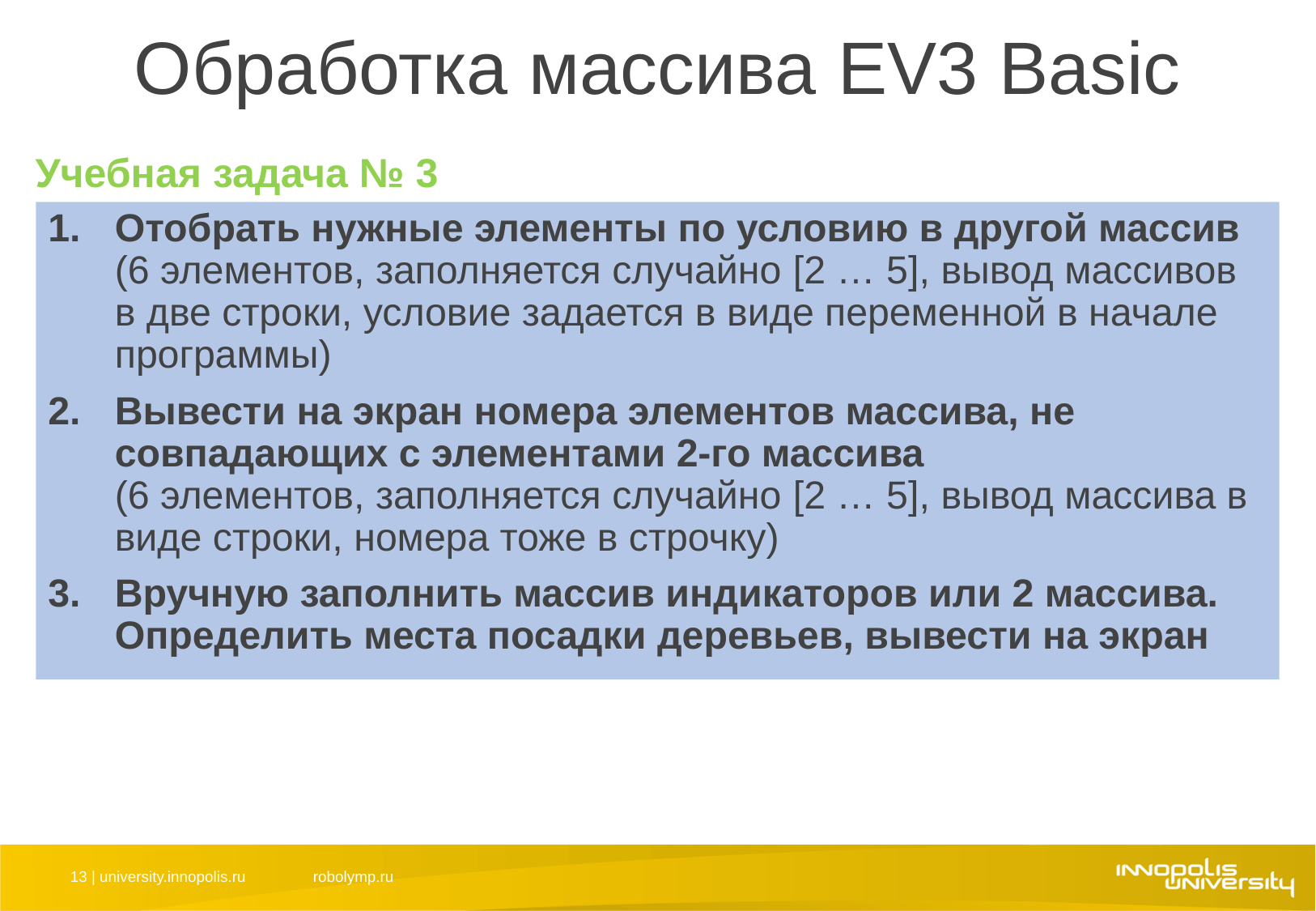

# Обработка массива EV3 Basic
Учебная задача № 3
Отобрать нужные элементы по условию в другой массив
(6 элементов, заполняется случайно [2 … 5], вывод массивов в две строки, условие задается в виде переменной в начале программы)
Вывести на экран номера элементов массива, не совпадающих с элементами 2-го массива
(6 элементов, заполняется случайно [2 … 5], вывод массива в виде строки, номера тоже в строчку)
Вручную заполнить массив индикаторов или 2 массива. Определить места посадки деревьев, вывести на экран